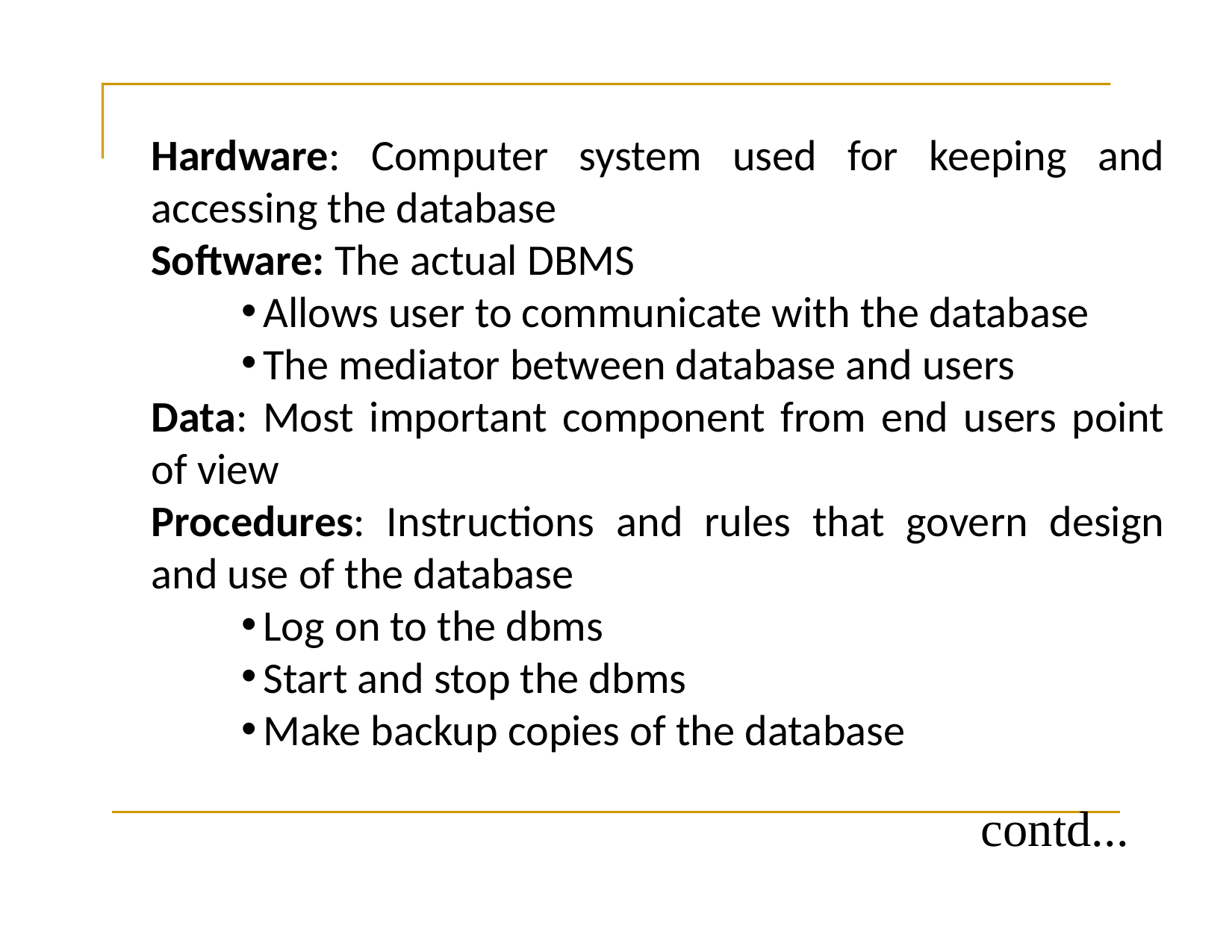

Hardware: Computer system used for keeping and accessing the database
Software: The actual DBMS
Allows user to communicate with the database
The mediator between database and users
Data: Most important component from end users point of view
Procedures: Instructions and rules that govern design and use of the database
Log on to the dbms
Start and stop the dbms
Make backup copies of the database

contd...